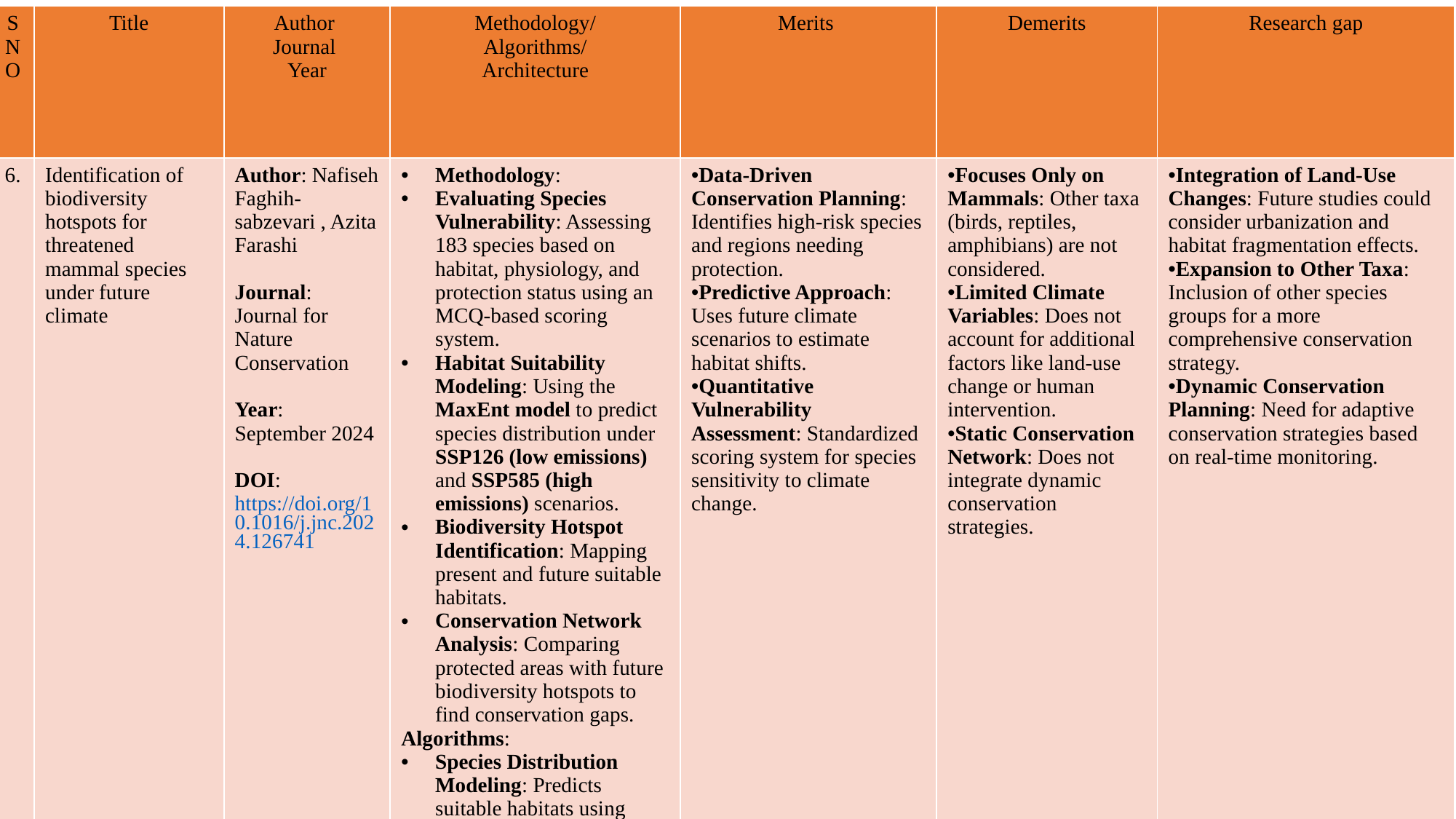

| S N O | Title | Author  Journal  Year | Methodology/ Algorithms/ Architecture | Merits | Demerits | Research gap |
| --- | --- | --- | --- | --- | --- | --- |
| 6. | Identification of biodiversity hotspots for threatened mammal species under future climate | Author: Nafiseh Faghih-sabzevari , Azita Farashi Journal: Journal for Nature Conservation Year: September 2024 DOI: https://doi.org/10.1016/j.jnc.2024.126741 | Methodology: Evaluating Species Vulnerability: Assessing 183 species based on habitat, physiology, and protection status using an MCQ-based scoring system. Habitat Suitability Modeling: Using the MaxEnt model to predict species distribution under SSP126 (low emissions) and SSP585 (high emissions) scenarios. Biodiversity Hotspot Identification: Mapping present and future suitable habitats. Conservation Network Analysis: Comparing protected areas with future biodiversity hotspots to find conservation gaps. Algorithms: Species Distribution Modeling: Predicts suitable habitats using climate and topography. Climate Scenarios Integration: Estimates habitat changes under different climate futures. Biodiversity Hotspot Mapping: Identifies key conservation zones. Conservation Network Evaluation: Assesses the effectiveness of protected areas. Architecture: MaxEnt: Presence-only species distribution modeling. Pearson’s Correlation: Feature selection by removing highly correlated variables. Jackknife Test: Identifies key environmental predictors. ROC Curve & AUC: Evaluates model accuracy. | Data-Driven Conservation Planning: Identifies high-risk species and regions needing protection. Predictive Approach: Uses future climate scenarios to estimate habitat shifts. Quantitative Vulnerability Assessment: Standardized scoring system for species sensitivity to climate change. | Focuses Only on Mammals: Other taxa (birds, reptiles, amphibians) are not considered. Limited Climate Variables: Does not account for additional factors like land-use change or human intervention. Static Conservation Network: Does not integrate dynamic conservation strategies. | Integration of Land-Use Changes: Future studies could consider urbanization and habitat fragmentation effects. Expansion to Other Taxa: Inclusion of other species groups for a more comprehensive conservation strategy. Dynamic Conservation Planning: Need for adaptive conservation strategies based on real-time monitoring. |
#